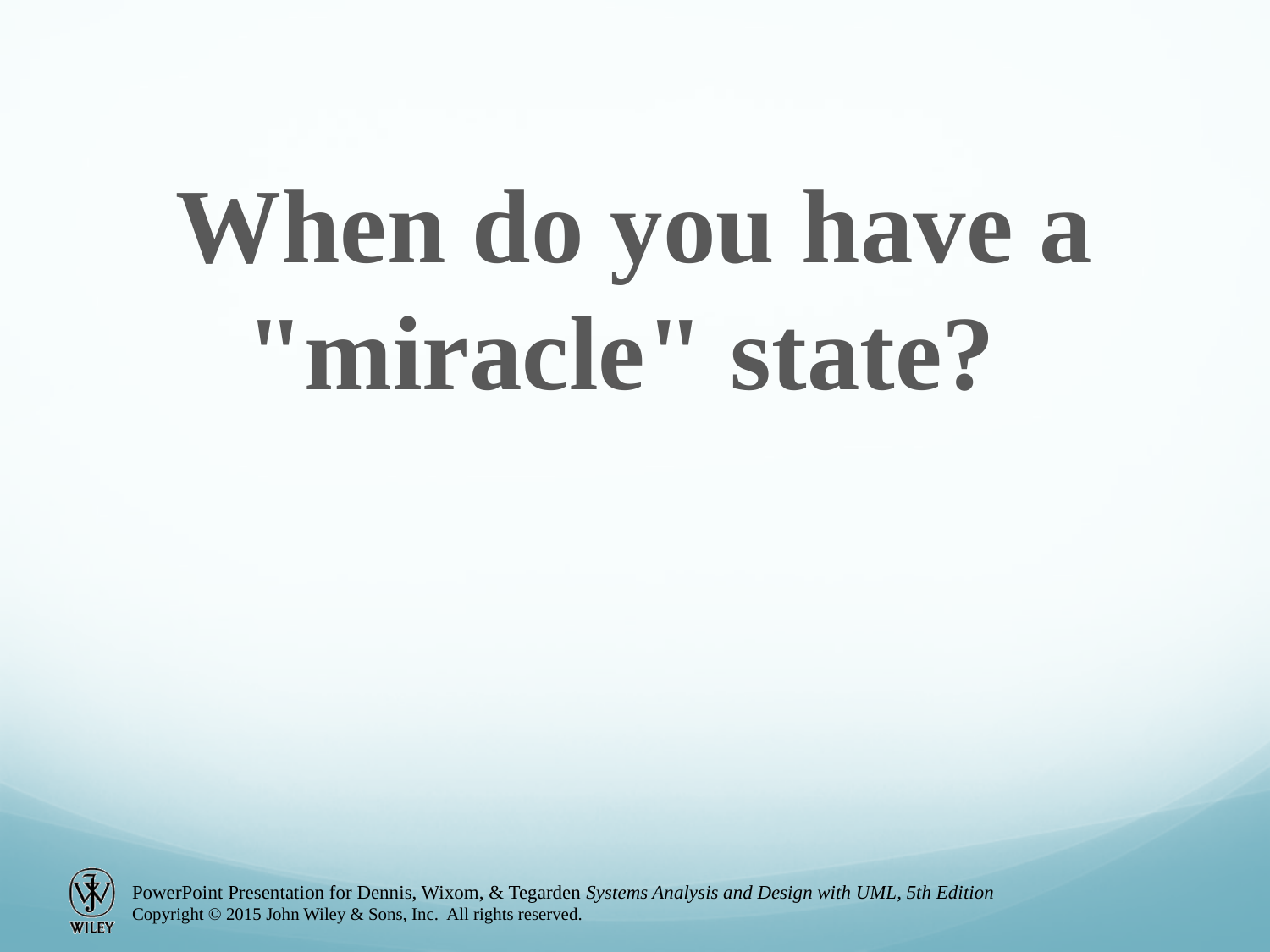

When do you have a "miracle" state?